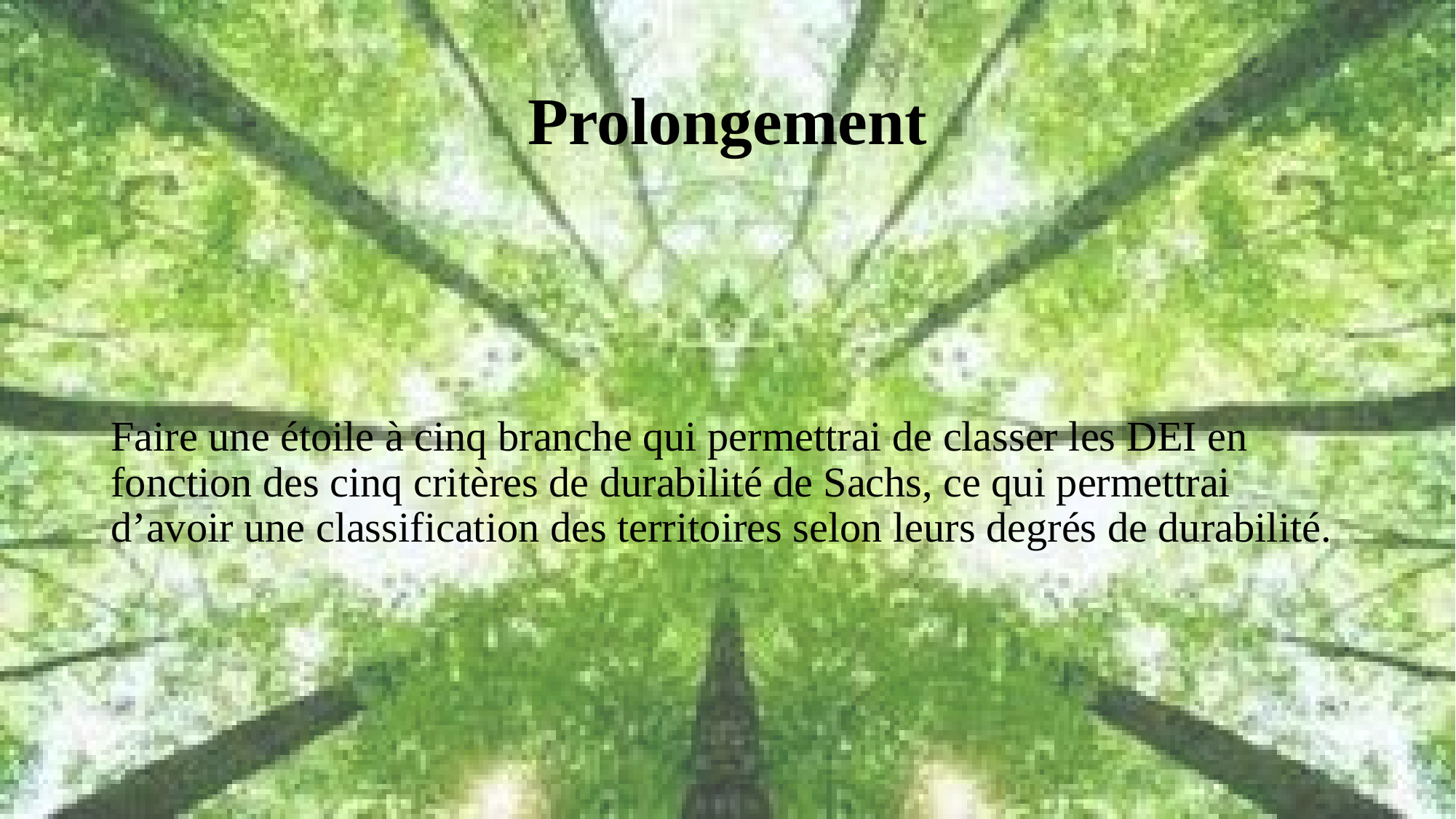

# Prolongement

Faire une étoile à cinq branche qui permettrai de classer les DEI en fonction des cinq critères de durabilité de Sachs, ce qui permettrai d’avoir une classification des territoires selon leurs degrés de durabilité.